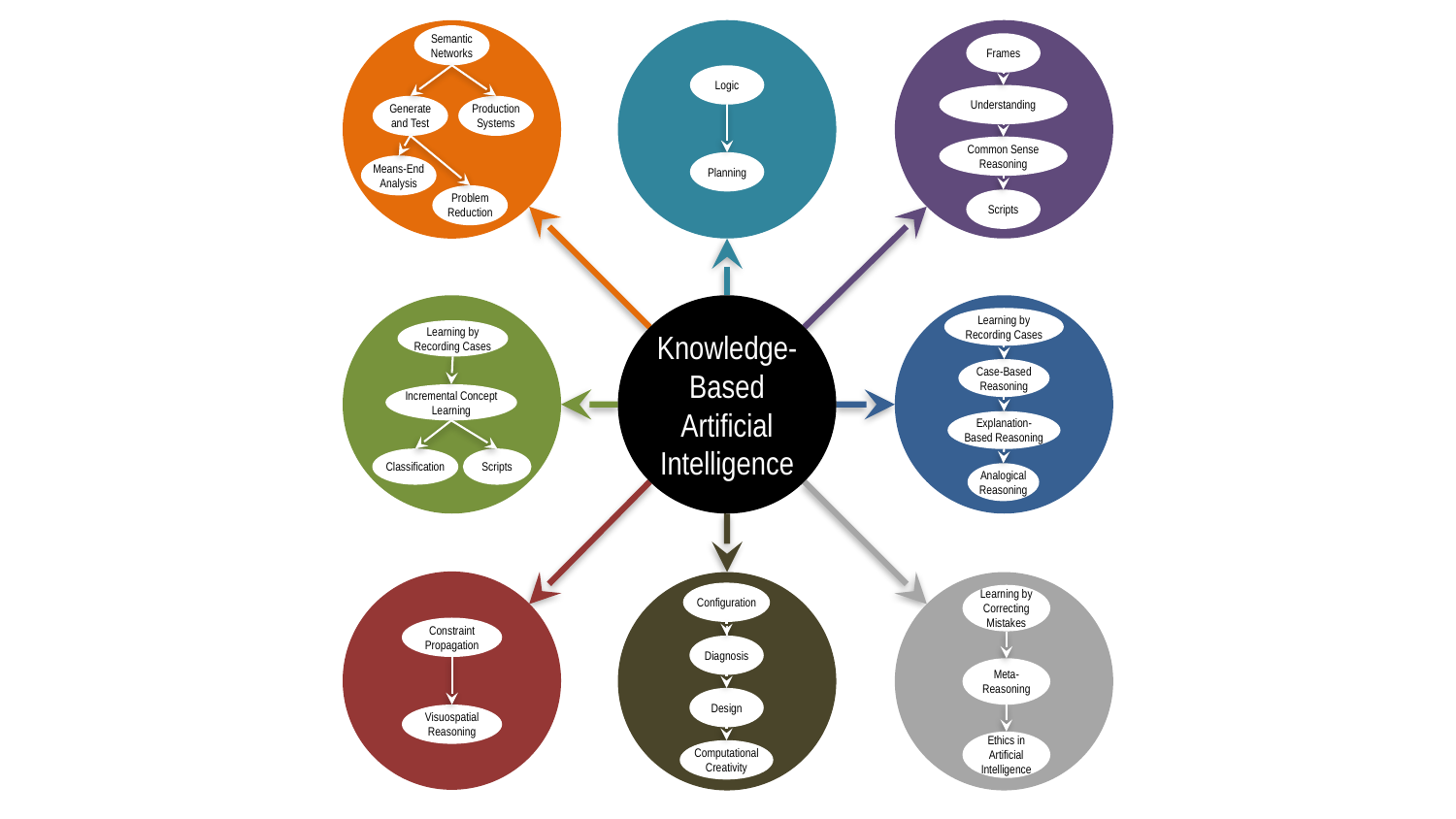

Semantic Networks
Frames
Logic
Understanding
Generate and Test
Production Systems
Common Sense Reasoning
Planning
Means-End Analysis
Problem Reduction
Scripts

Knowledge-Based Artificial Intelligence

Learning by Recording Cases
Learning by Recording Cases
Case-Based Reasoning
Incremental Concept Learning
Explanation-Based Reasoning
Classification
Scripts
Analogical Reasoning

Configuration
Learning by Correcting Mistakes
Constraint Propagation
Diagnosis
Meta-Reasoning
Design
Visuospatial Reasoning
Ethics in Artificial Intelligence
Computational Creativity